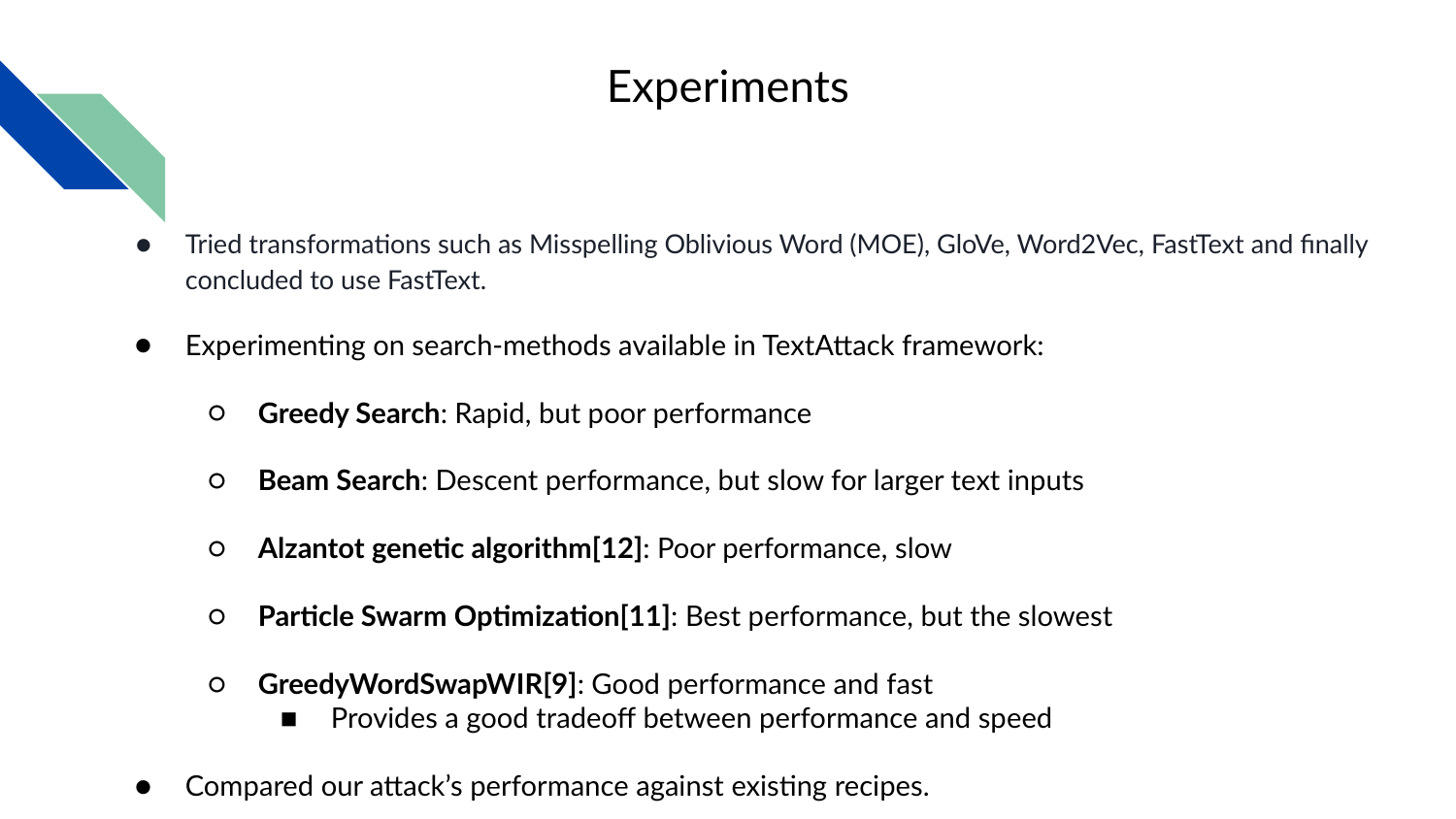

Experiments
Tried transformations such as Misspelling Oblivious Word (MOE), GloVe, Word2Vec, FastText and finally concluded to use FastText.
Experimenting on search-methods available in TextAttack framework:
Greedy Search: Rapid, but poor performance
Beam Search: Descent performance, but slow for larger text inputs
Alzantot genetic algorithm[12]: Poor performance, slow
Particle Swarm Optimization[11]: Best performance, but the slowest
GreedyWordSwapWIR[9]: Good performance and fast
Provides a good tradeoff between performance and speed
Compared our attack’s performance against existing recipes.